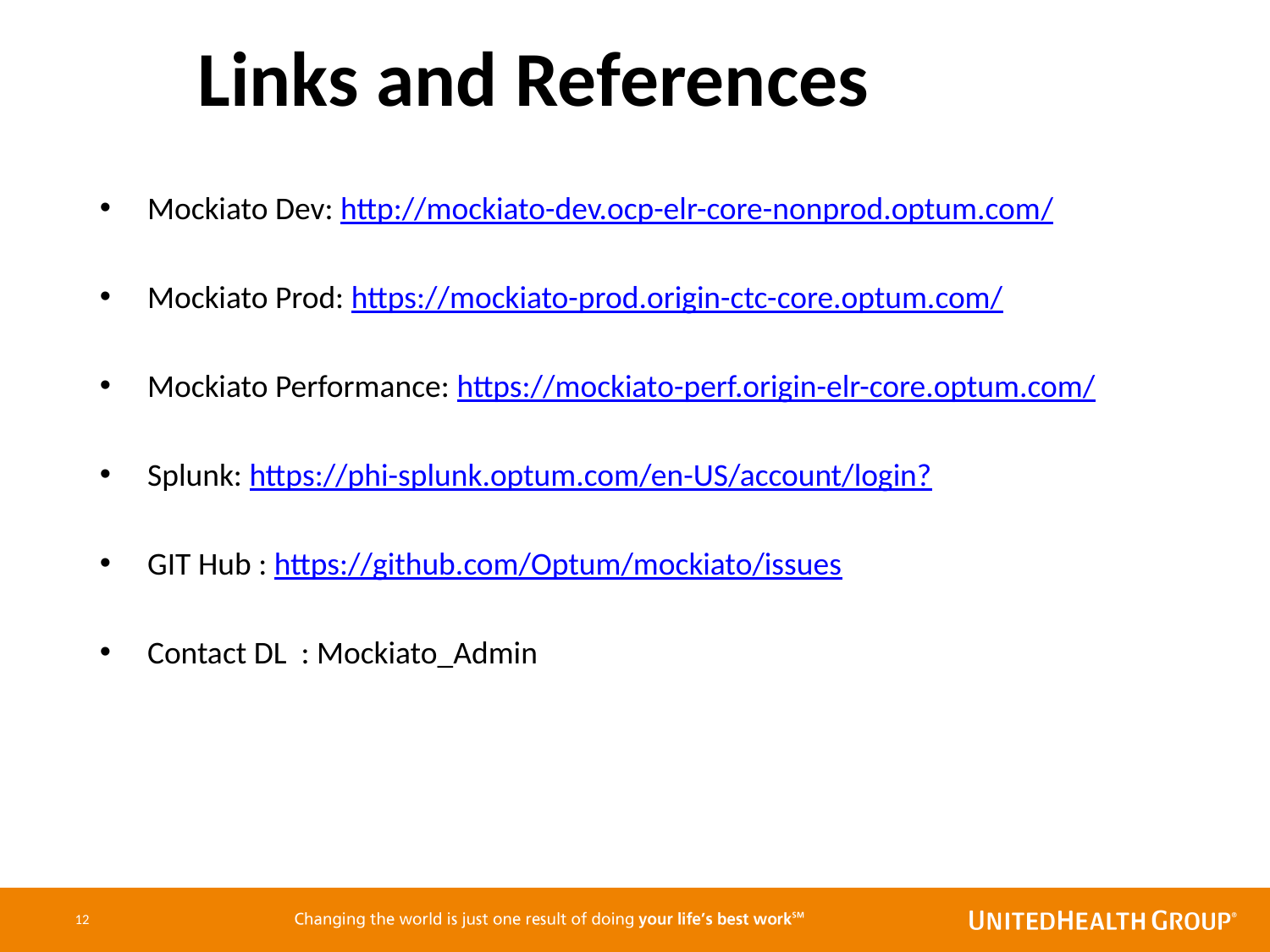

Links and References
Mockiato Dev: http://mockiato-dev.ocp-elr-core-nonprod.optum.com/

Mockiato Prod: https://mockiato-prod.origin-ctc-core.optum.com/

Mockiato Performance: https://mockiato-perf.origin-elr-core.optum.com/

Splunk: https://phi-splunk.optum.com/en-US/account/login?

GIT Hub : https://github.com/Optum/mockiato/issues

Contact DL  : Mockiato_Admin